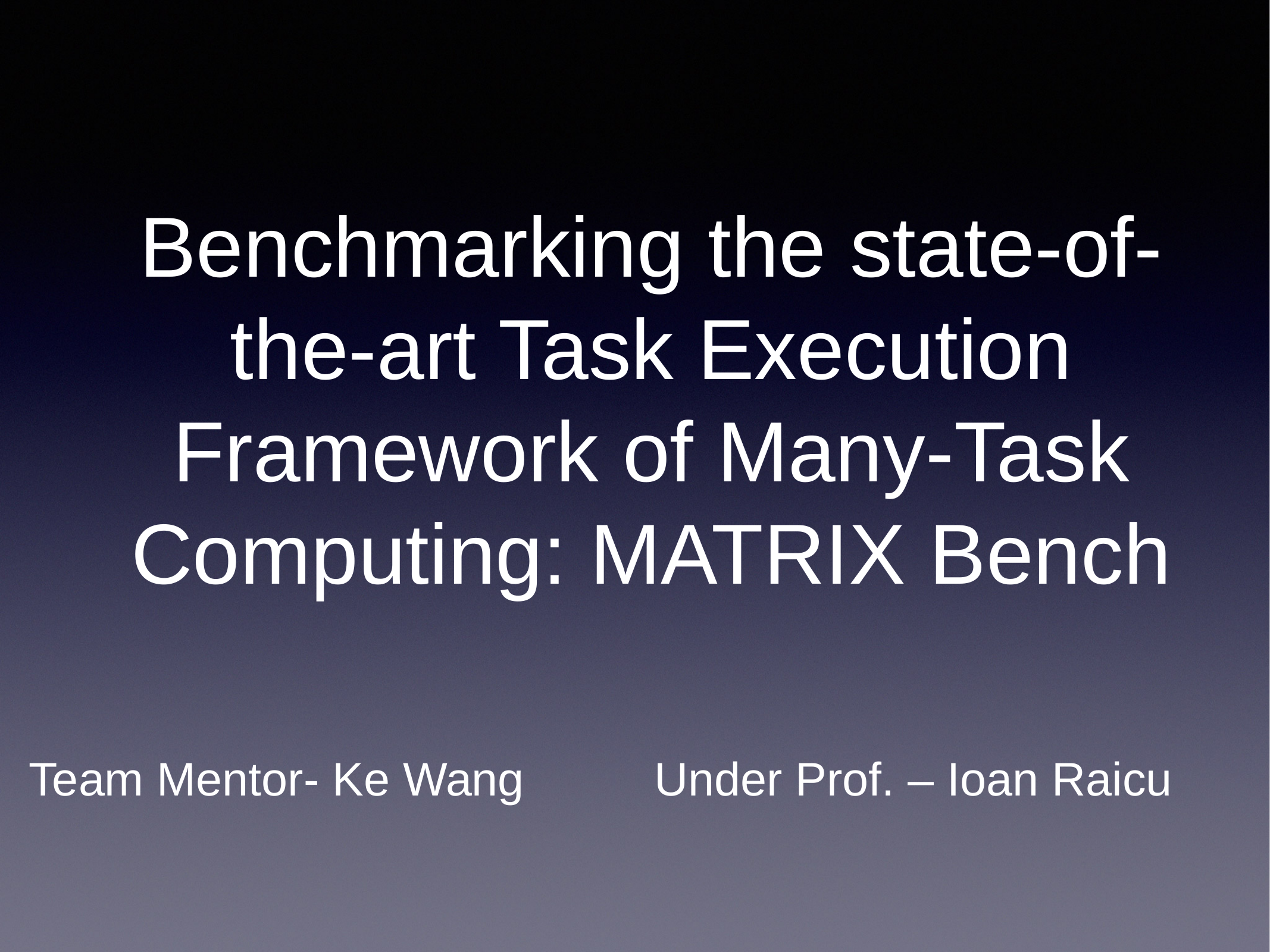

# Benchmarking the state-of-the-art Task Execution Framework of Many-Task Computing: MATRIX Bench

Team Mentor- Ke Wang
Under Prof. – Ioan Raicu